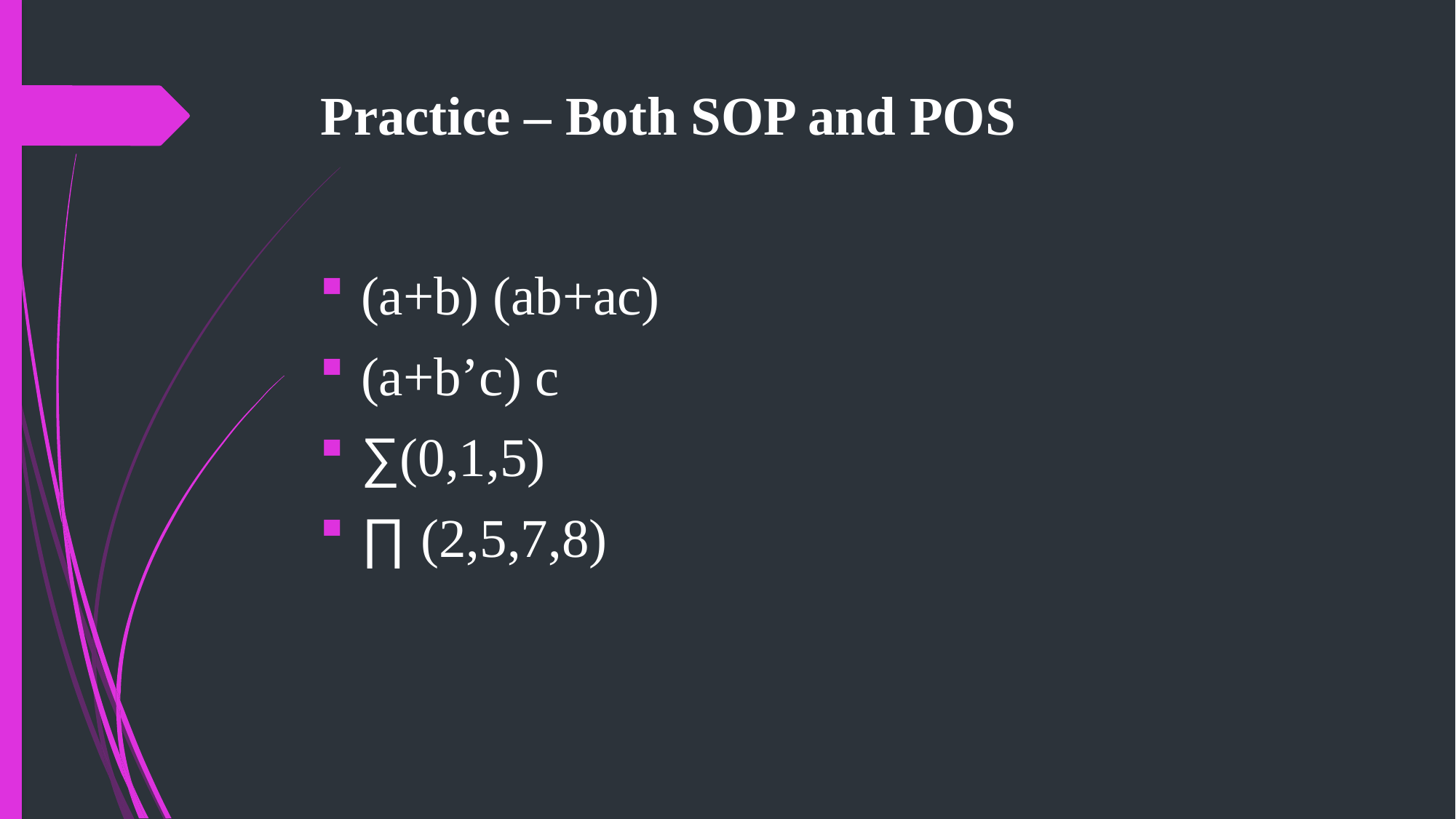

# Practice – Both SOP and POS
(a+b) (ab+ac)
(a+b’c) c
∑(0,1,5)
∏ (2,5,7,8)